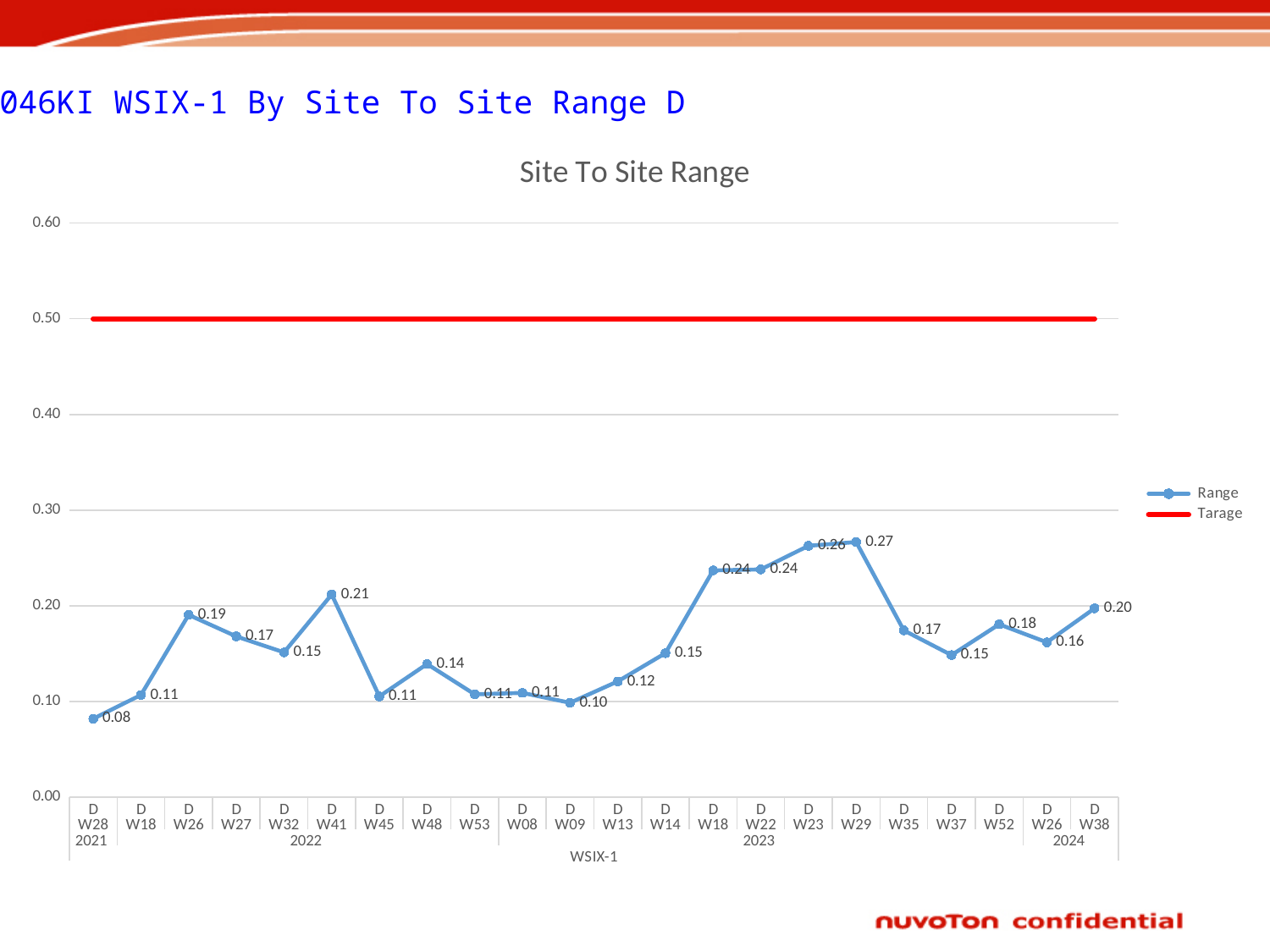

G046KI WSIX-1 By Site To Site Range D

### Chart: Site To Site Range

| Category |  Range |  Tarage  |
|---|---|---|
| D | 0.08199999999999985 | 0.5 |
| D | 0.10683333333333334 | 0.5 |
| D | 0.19049999999999997 | 0.5 |
| D | 0.16799999999999984 | 0.5 |
| D | 0.1513333333333334 | 0.5 |
| D | 0.21183333333333362 | 0.5 |
| D | 0.10533333333333343 | 0.5 |
| D | 0.1391666666666668 | 0.5 |
| D | 0.10749999999999993 | 0.5 |
| D | 0.10899999999999999 | 0.5 |
| D | 0.09866666666666675 | 0.5 |
| D | 0.12099999999999984 | 0.5 |
| D | 0.15050000000000008 | 0.5 |
| D | 0.2370000000000001 | 0.5 |
| D | 0.23800000000000007 | 0.5 |
| D | 0.2626666666666666 | 0.5 |
| D | 0.2666666666666669 | 0.5 |
| D | 0.17433333333333323 | 0.5 |
| D | 0.1485000000000003 | 0.5 |
| D | 0.18066666666666675 | 0.5 |
| D | 0.16183333333333336 | 0.5 |
| D | 0.1973333333333335 | 0.5 |